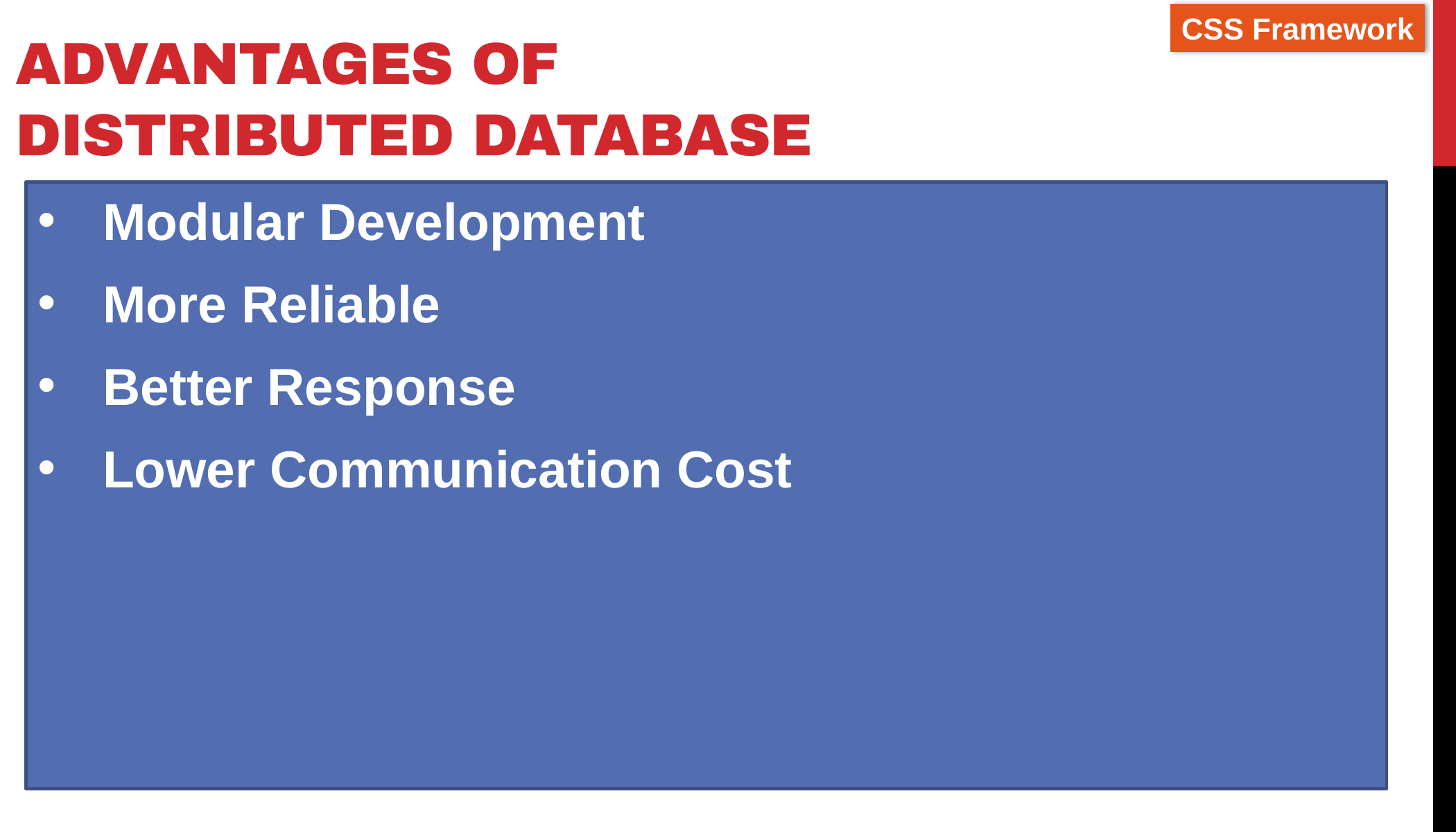

# Advantages of Distributed database
Modular Development
More Reliable
Better Response
Lower Communication Cost